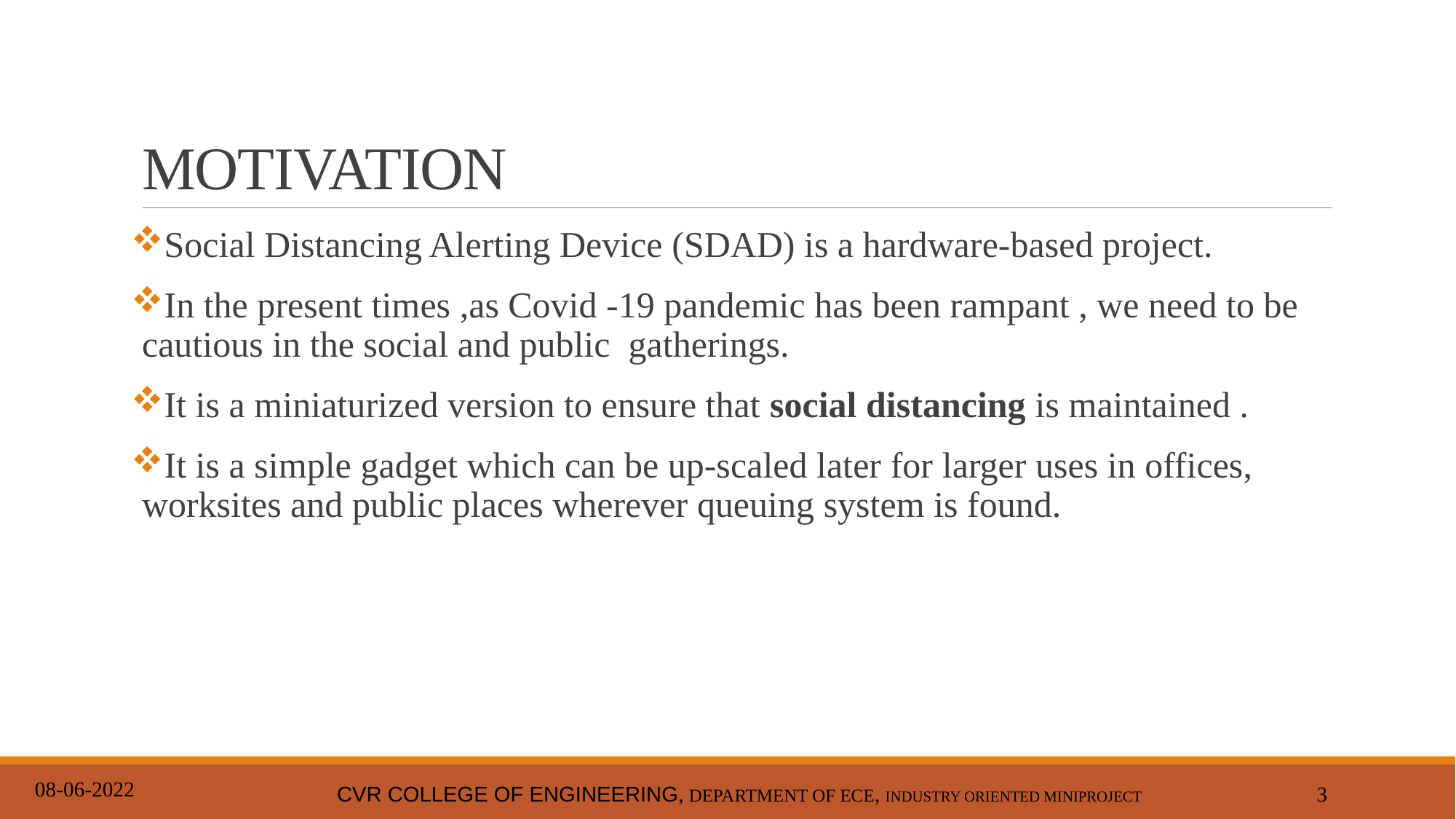

# MOTIVATION
Social Distancing Alerting Device (SDAD) is a hardware-based project.
In the present times ,as Covid -19 pandemic has been rampant , we need to be cautious in the social and public  gatherings.
It is a miniaturized version to ensure that social distancing is maintained .
It is a simple gadget which can be up-scaled later for larger uses in offices, worksites and public places wherever queuing system is found.

08-06-2022
CVR COLLEGE OF ENGINEERING, DEPARTMENT OF ECE, INDUSTRY ORIENTED MINIPROJECT
3